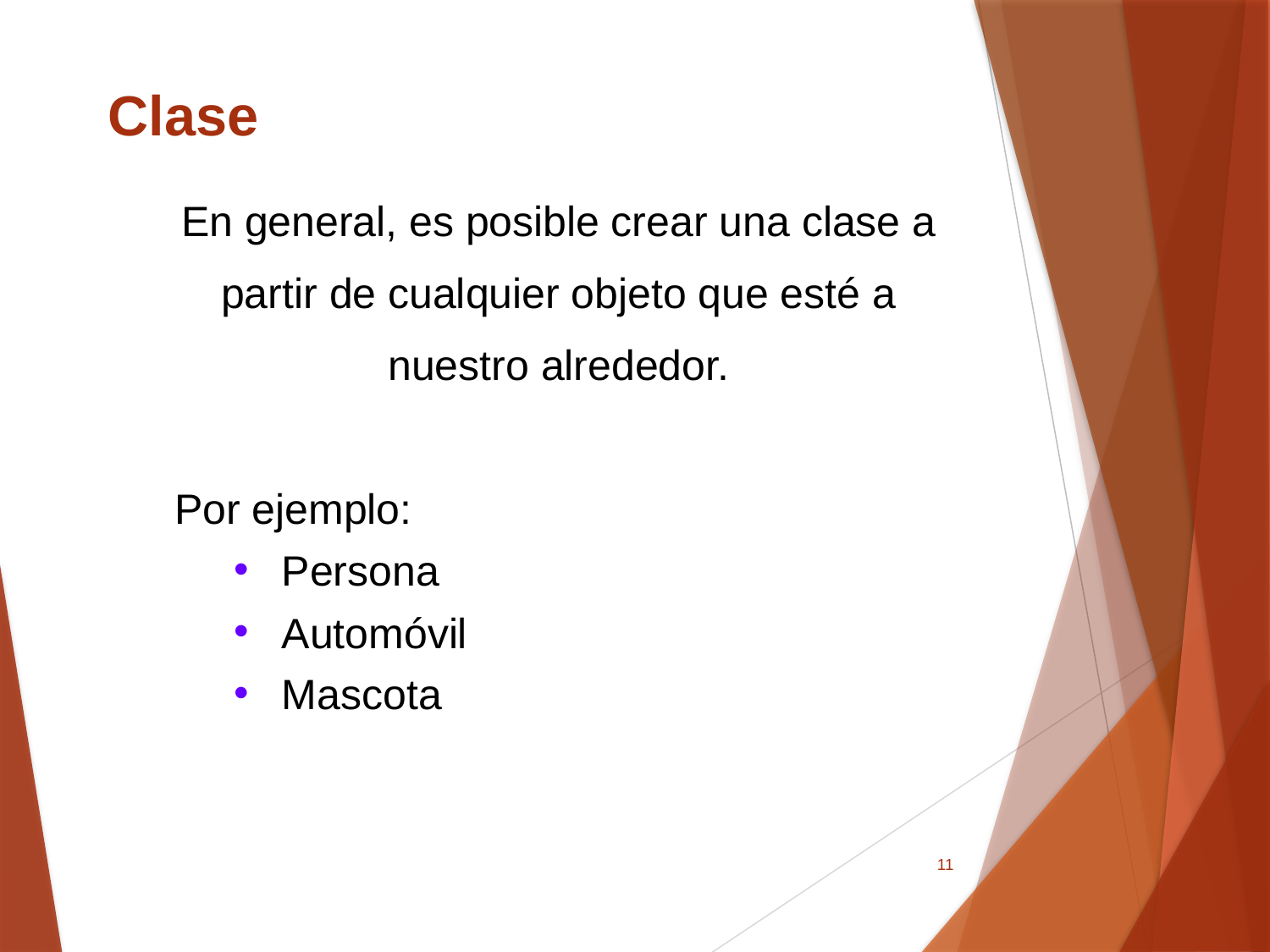

# Clase
En general, es posible crear una clase a
partir de cualquier objeto que esté a
nuestro alrededor.

Por ejemplo:
Persona
Automóvil
Mascota
11